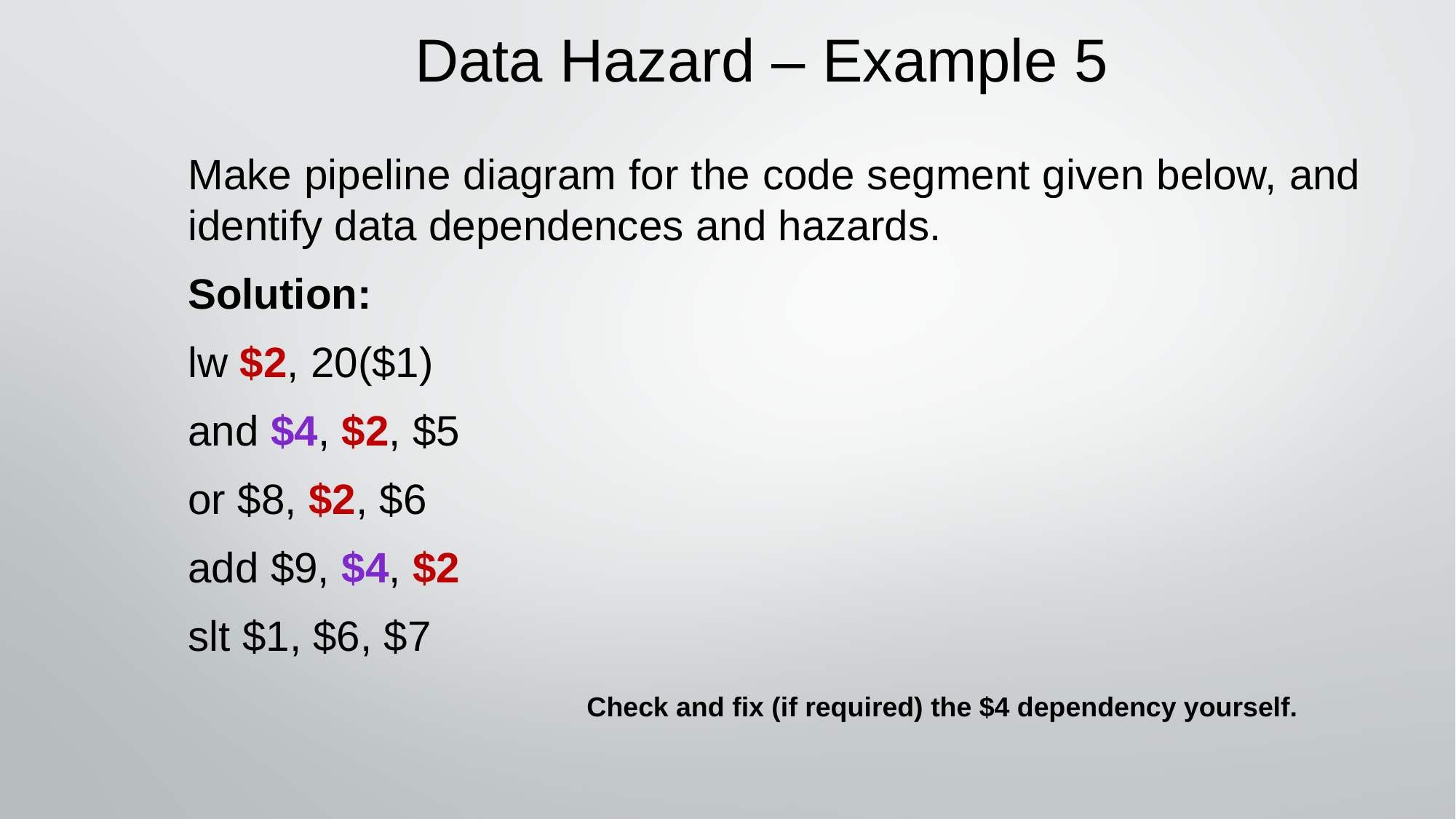

# Data Hazard – Example 5
Make pipeline diagram for the code segment given below, and identify data dependences and hazards.
Solution:
lw $2, 20($1)
and $4, $2, $5
or $8, $2, $6
add $9, $4, $2
slt $1, $6, $7
Check and fix (if required) the $4 dependency yourself.